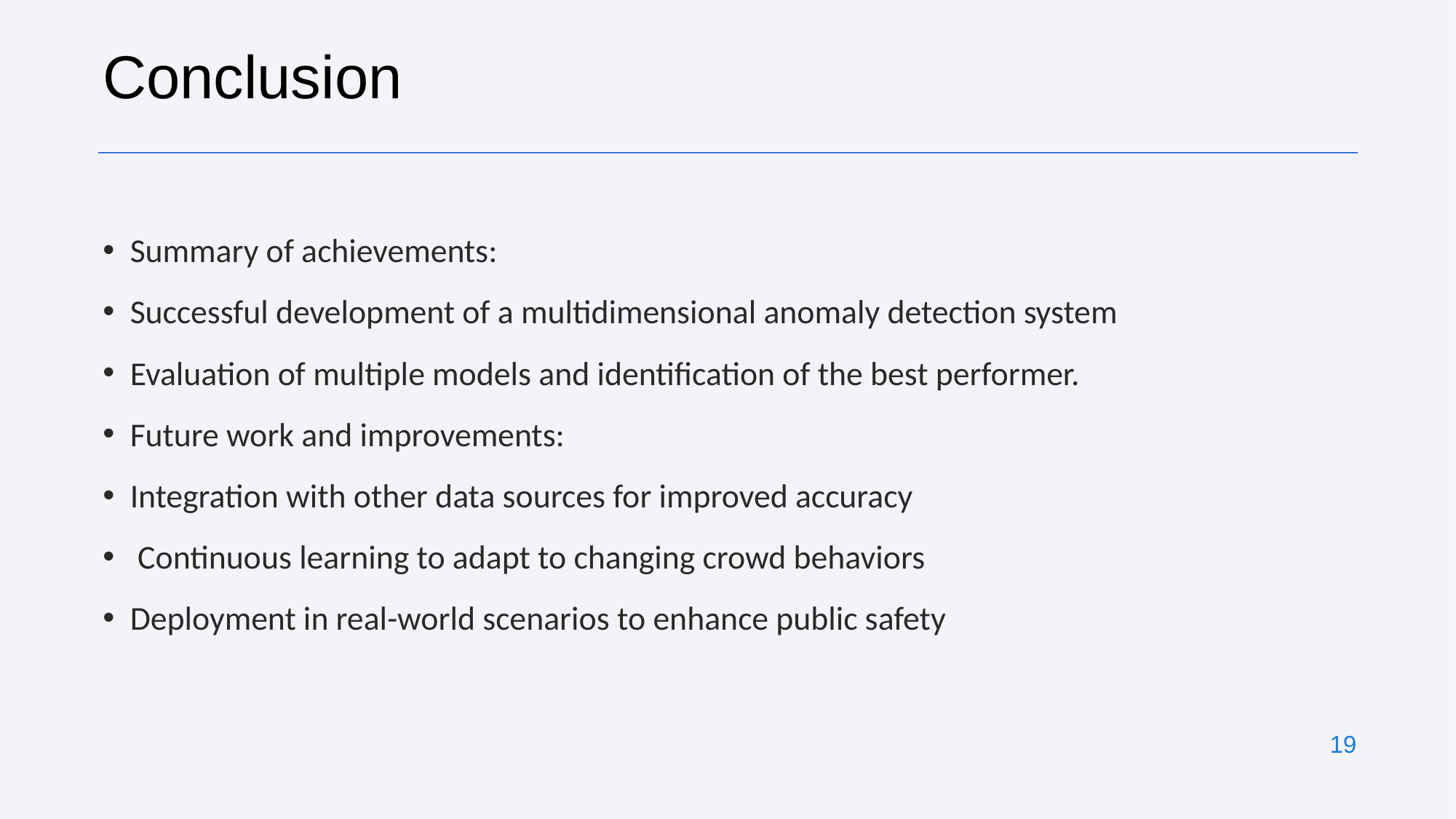

Conclusion
Summary of achievements:
Successful development of a multidimensional anomaly detection system
Evaluation of multiple models and identification of the best performer.
Future work and improvements:
Integration with other data sources for improved accuracy
 Continuous learning to adapt to changing crowd behaviors
Deployment in real-world scenarios to enhance public safety
# 19